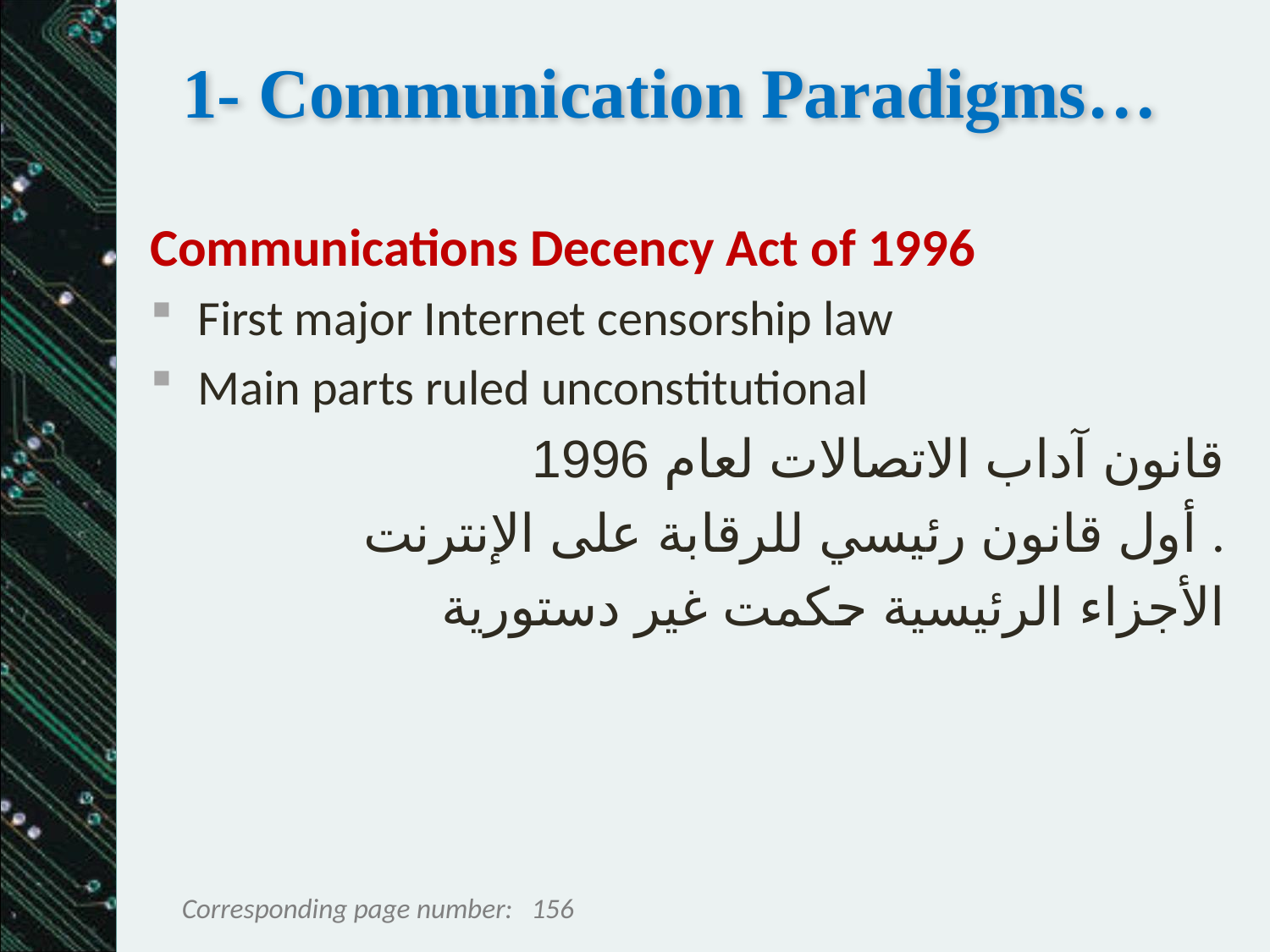

# 1- Communication Paradigms…
Communications Decency Act of 1996
First major Internet censorship law
Main parts ruled unconstitutional
قانون آداب الاتصالات لعام 1996
أول قانون رئيسي للرقابة على الإنترنت .
الأجزاء الرئيسية حكمت غير دستورية
156